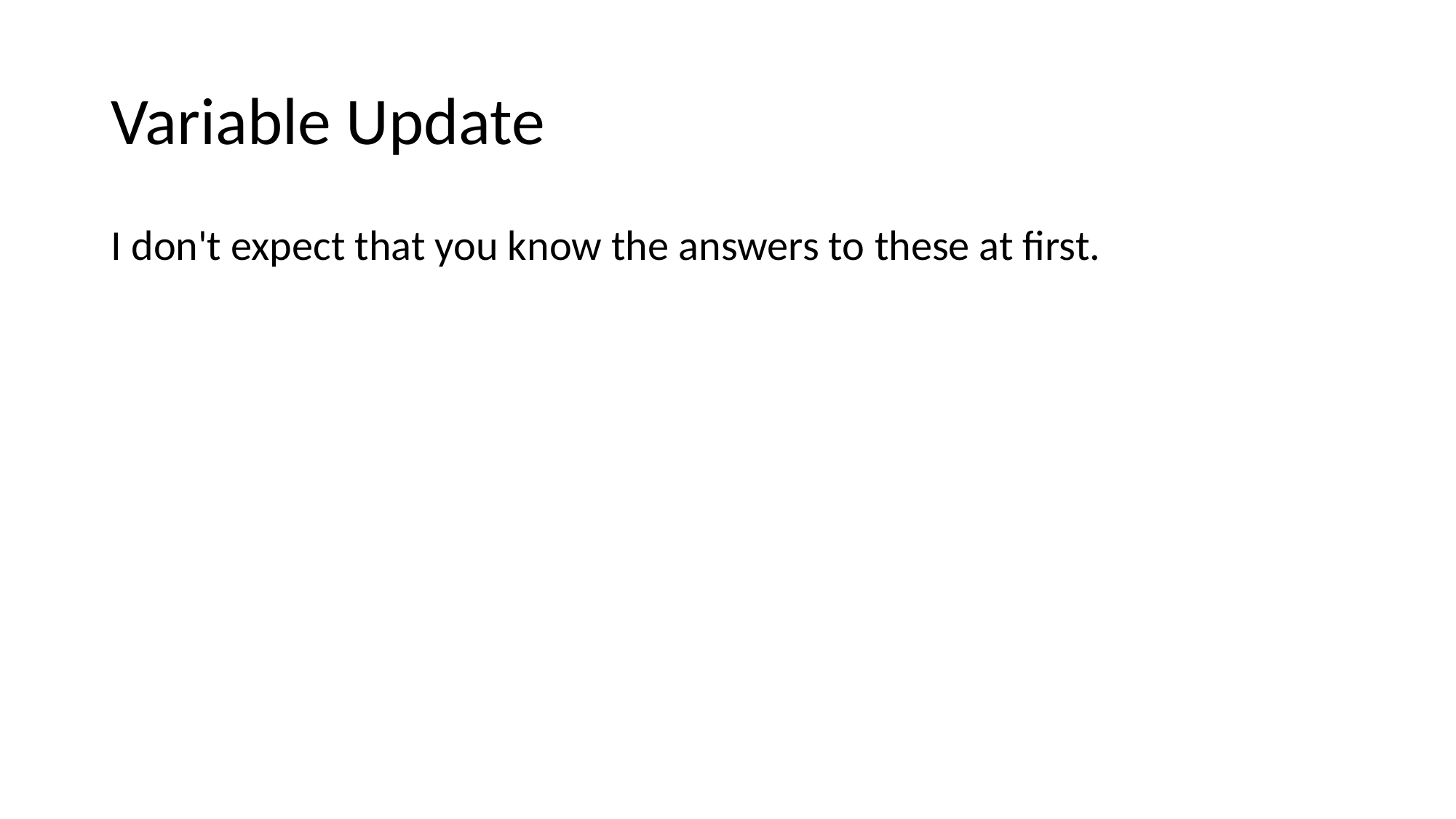

# Variable Update
I don't expect that you know the answers to these at first.